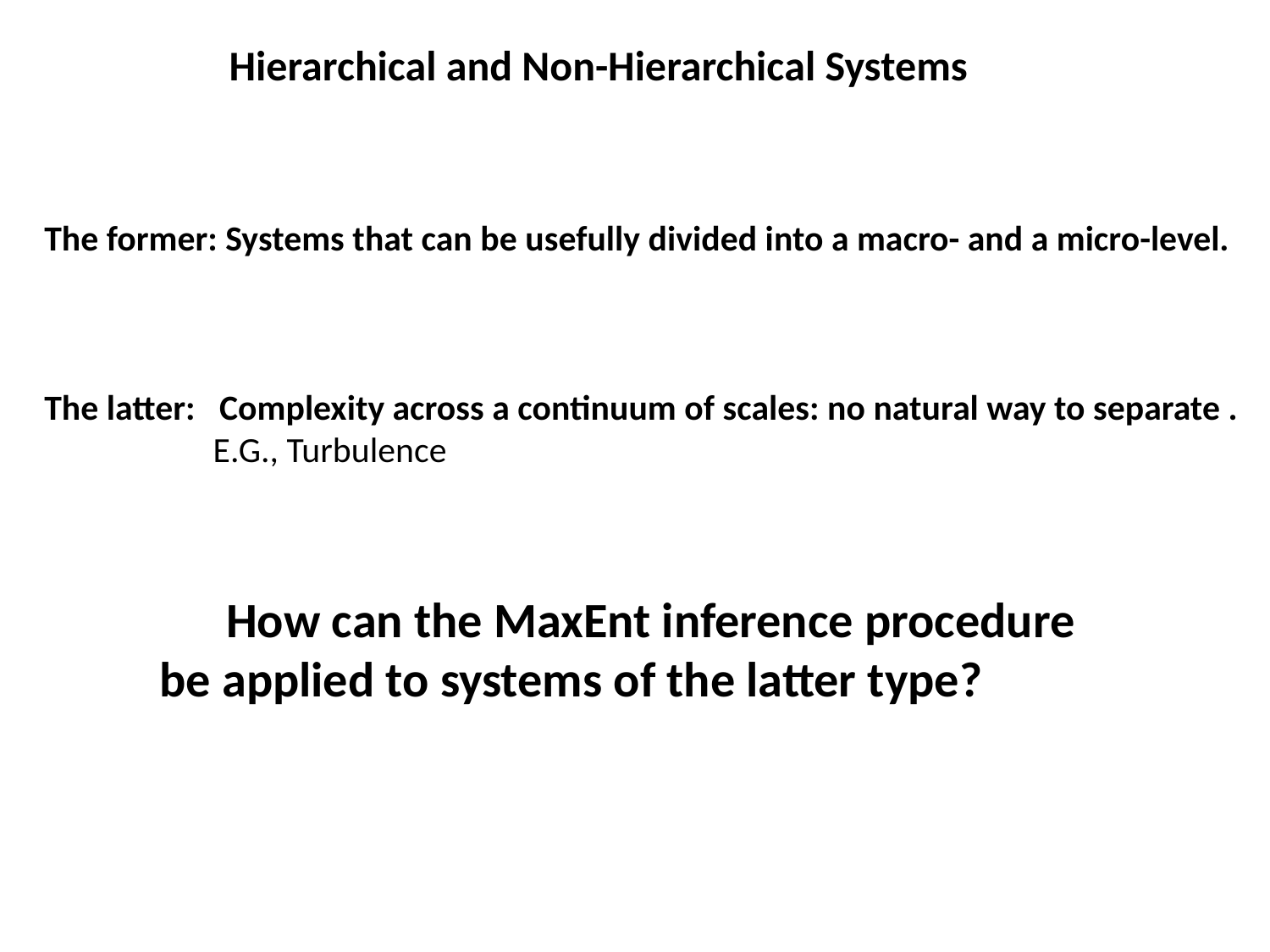

Hierarchical and Non-Hierarchical Systems

The former: Systems that can be usefully divided into a macro- and a micro-level.

The latter:   Complexity across a continuum of scales: no natural way to separate .
                     E.G., Turbulence

How can the MaxEnt inference procedure
be applied to systems of the latter type?